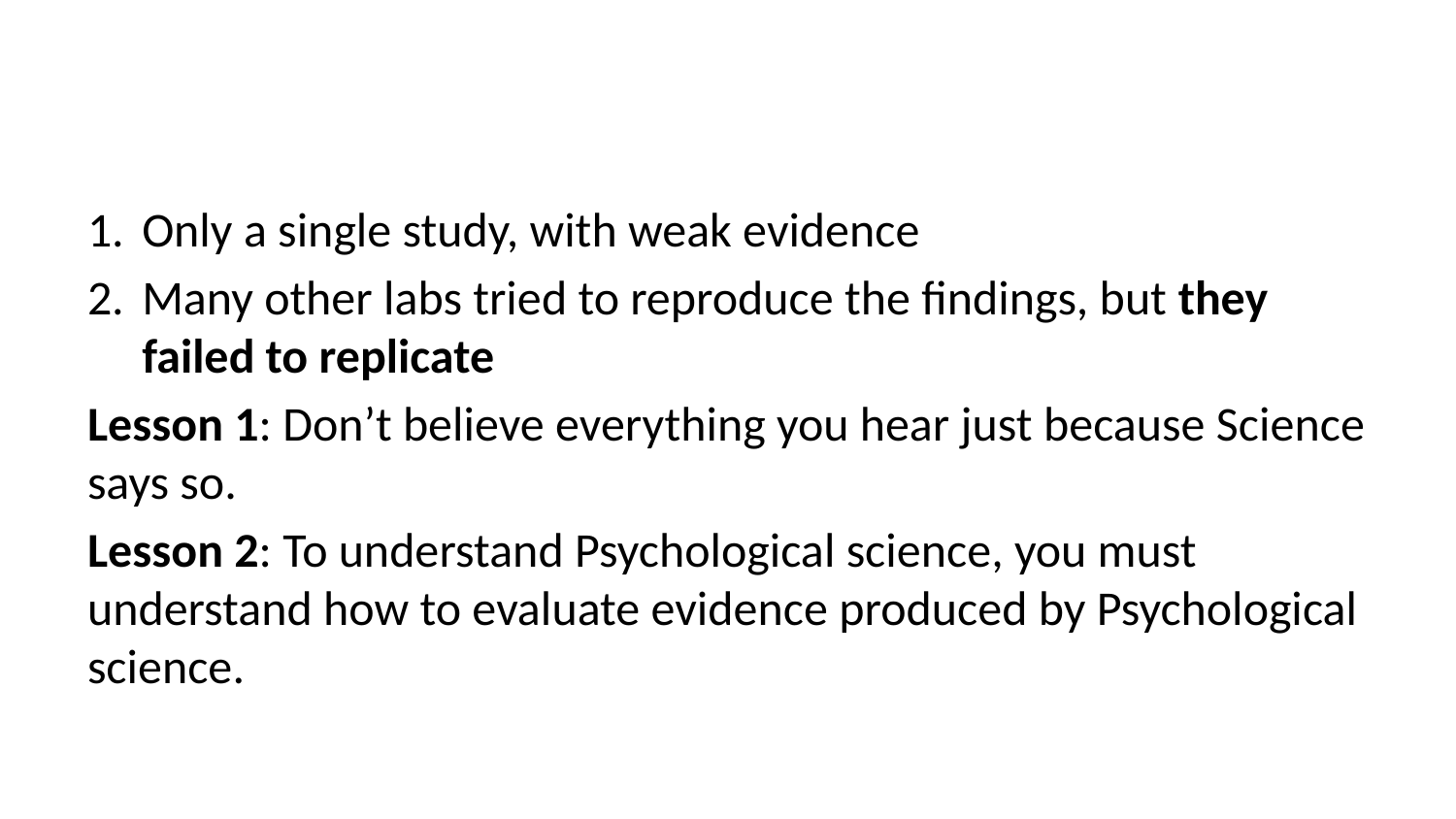

Only a single study, with weak evidence
Many other labs tried to reproduce the findings, but they failed to replicate
Lesson 1: Don’t believe everything you hear just because Science says so.
Lesson 2: To understand Psychological science, you must understand how to evaluate evidence produced by Psychological science.